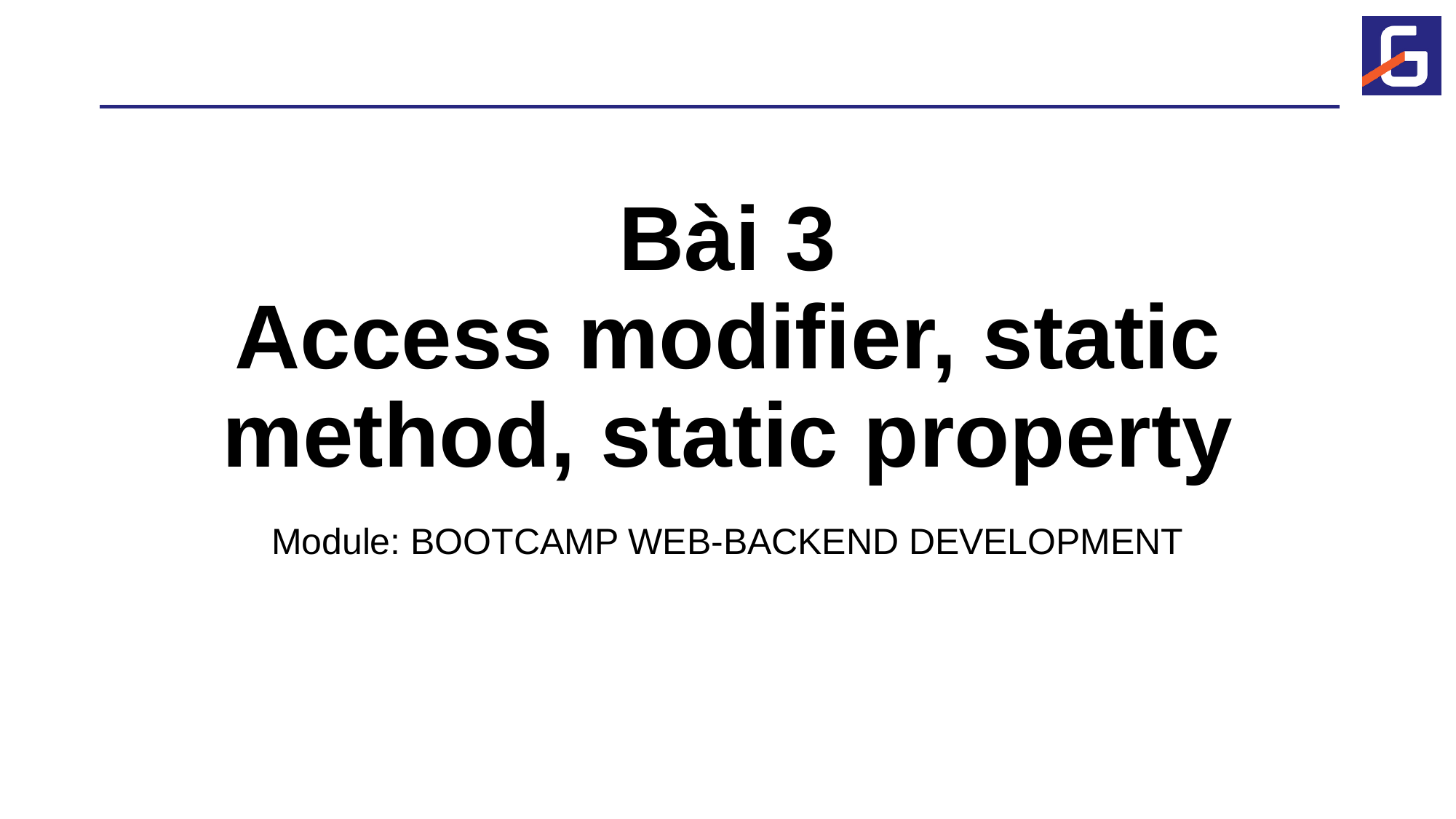

# Bài 3 Access modifier, static method, static property
Module: BOOTCAMP WEB-BACKEND DEVELOPMENT